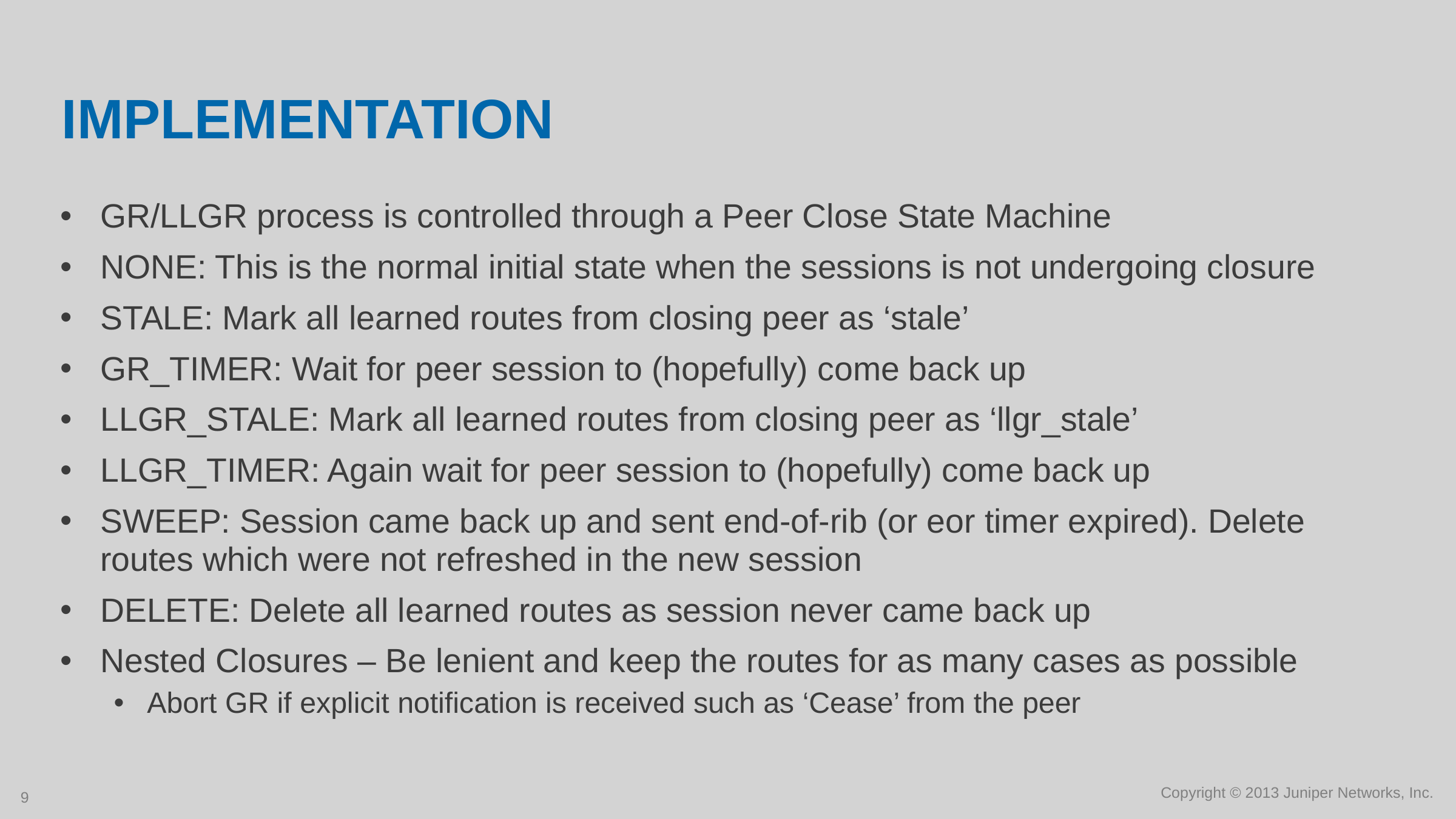

# Implementation
GR/LLGR process is controlled through a Peer Close State Machine
NONE: This is the normal initial state when the sessions is not undergoing closure
STALE: Mark all learned routes from closing peer as ‘stale’
GR_TIMER: Wait for peer session to (hopefully) come back up
LLGR_STALE: Mark all learned routes from closing peer as ‘llgr_stale’
LLGR_TIMER: Again wait for peer session to (hopefully) come back up
SWEEP: Session came back up and sent end-of-rib (or eor timer expired). Delete routes which were not refreshed in the new session
DELETE: Delete all learned routes as session never came back up
Nested Closures – Be lenient and keep the routes for as many cases as possible
Abort GR if explicit notification is received such as ‘Cease’ from the peer